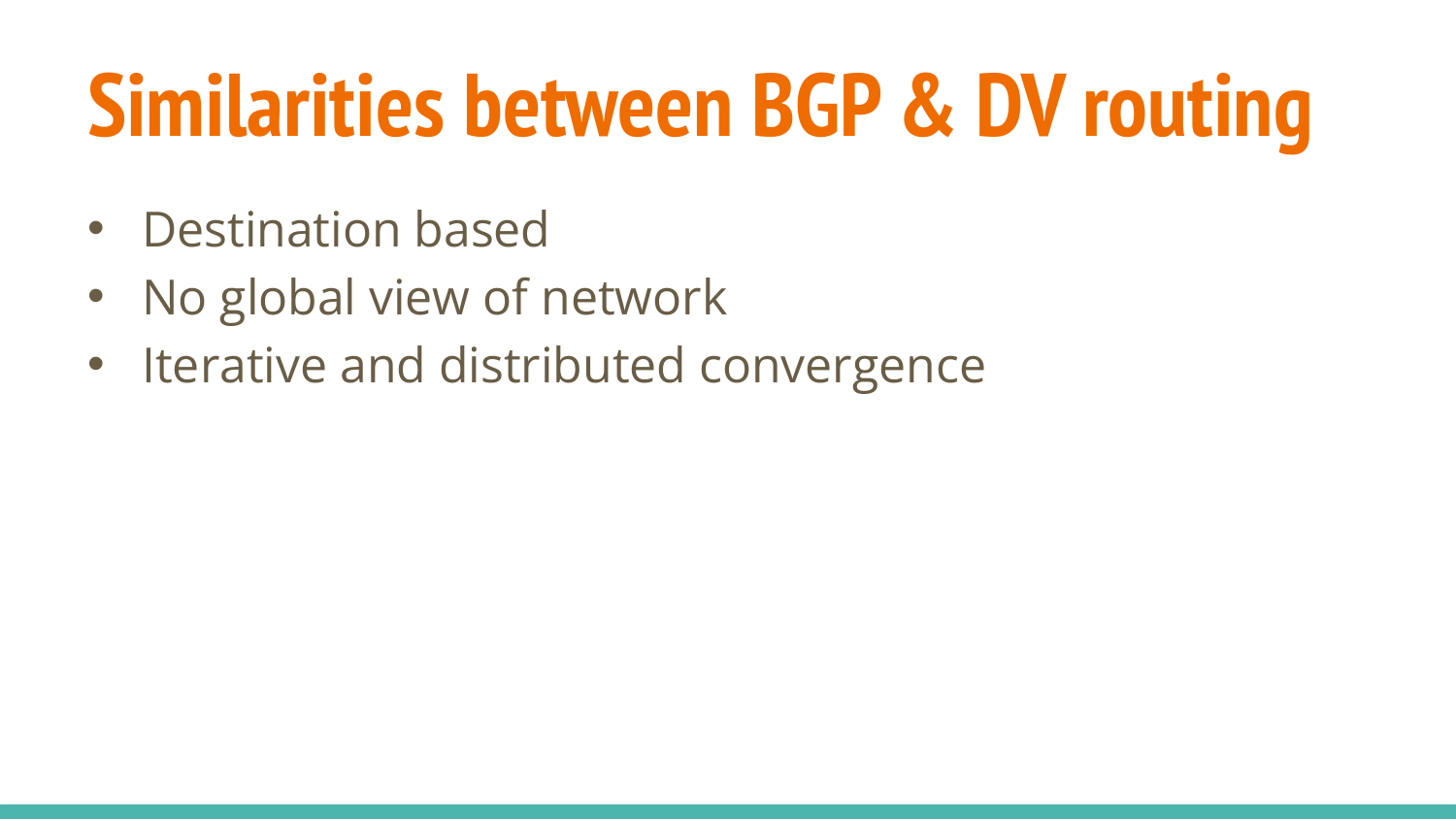

# Similarities between BGP & DV routing
Destination based
No global view of network
Iterative and distributed convergence